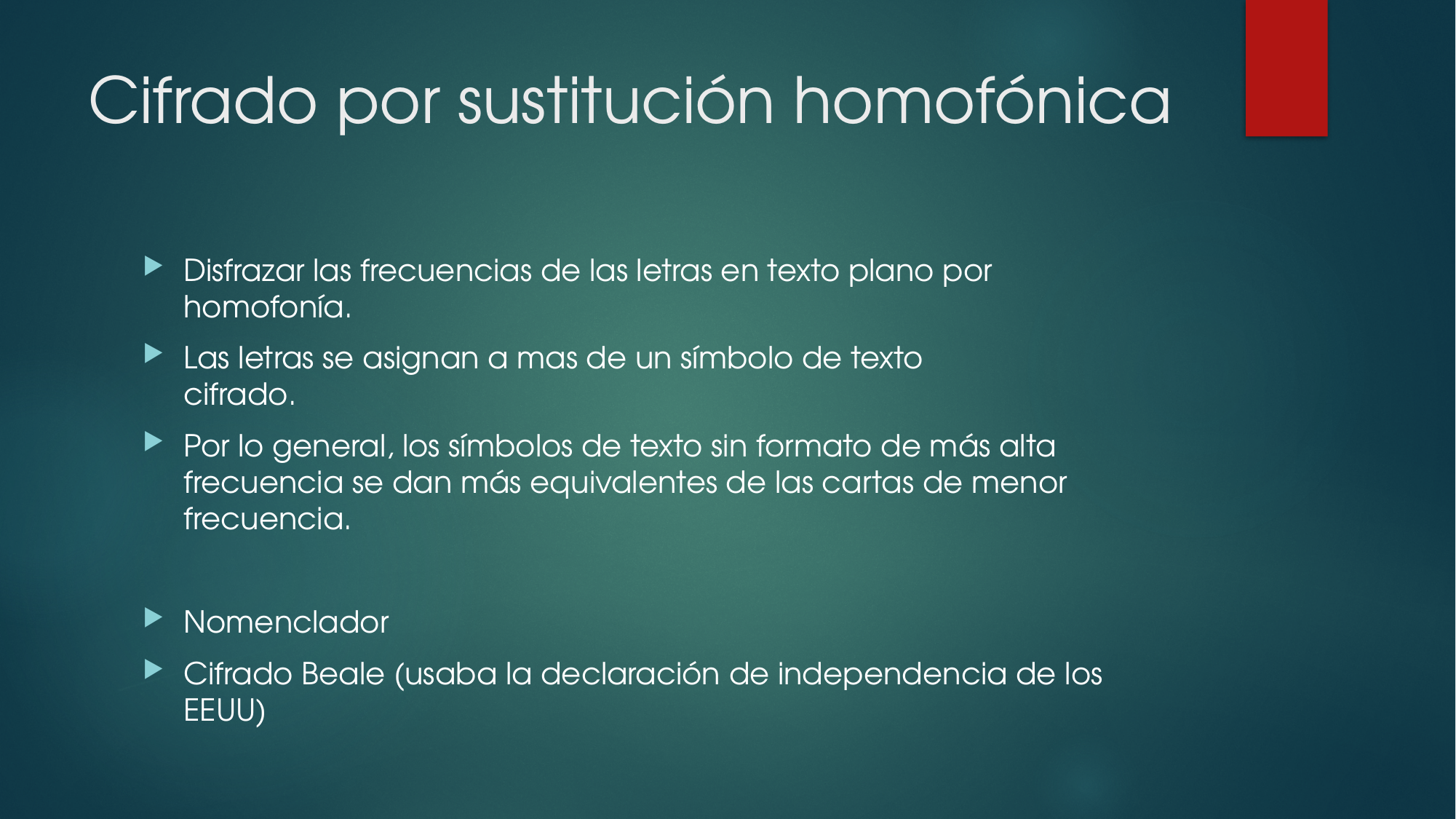

# Cifrado por sustitución homofónica
Disfrazar las frecuencias de las letras en texto plano por 		   homofonía.
Las letras se asignan a mas de un símbolo de texto 			  cifrado.
Por lo general, los símbolos de texto sin formato de más alta frecuencia se dan más equivalentes de las cartas de menor frecuencia.

Nomenclador
Cifrado Beale (usaba la declaración de independencia de los EEUU)